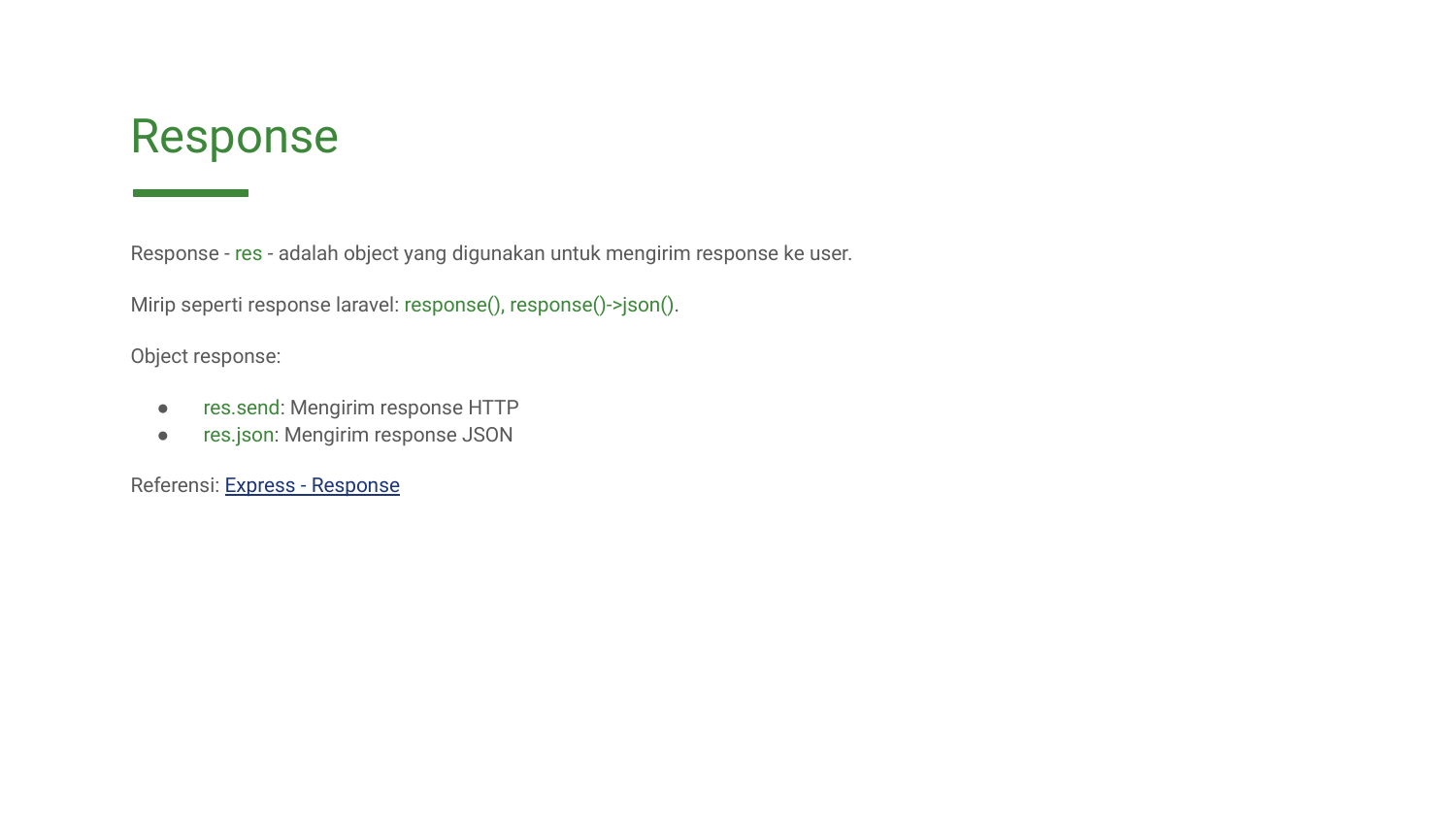

Response

Response - res - adalah object yang digunakan untuk mengirim response ke user.
Mirip seperti response laravel: response(), response()->json().
Object response:
res.send: Mengirim response HTTP
res.json: Mengirim response JSON
Referensi: Express - Response